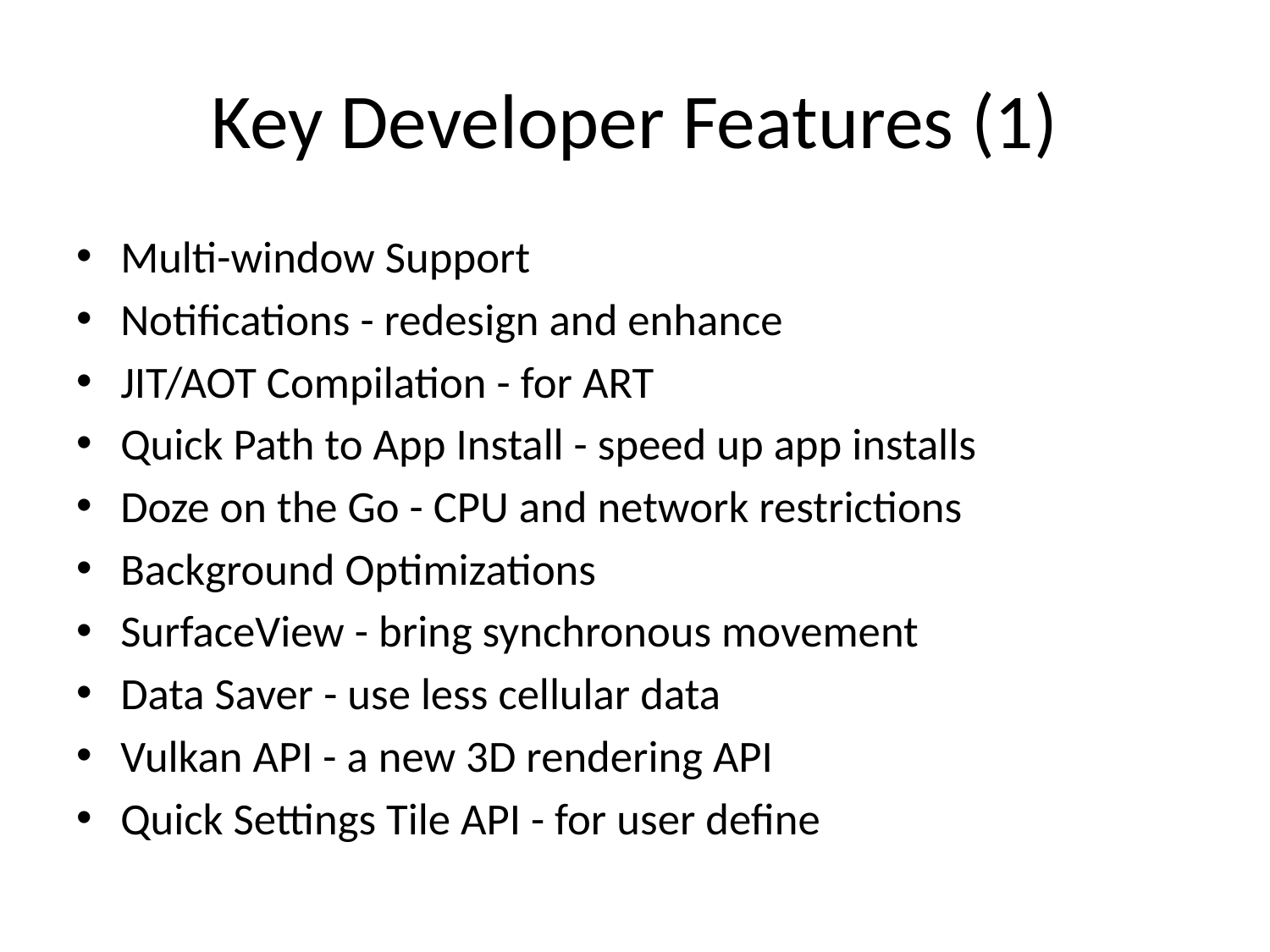

# Key Developer Features (1)
Multi-window Support
Notifications - redesign and enhance
JIT/AOT Compilation - for ART
Quick Path to App Install - speed up app installs
Doze on the Go - CPU and network restrictions
Background Optimizations
SurfaceView - bring synchronous movement
Data Saver - use less cellular data
Vulkan API - a new 3D rendering API
Quick Settings Tile API - for user define